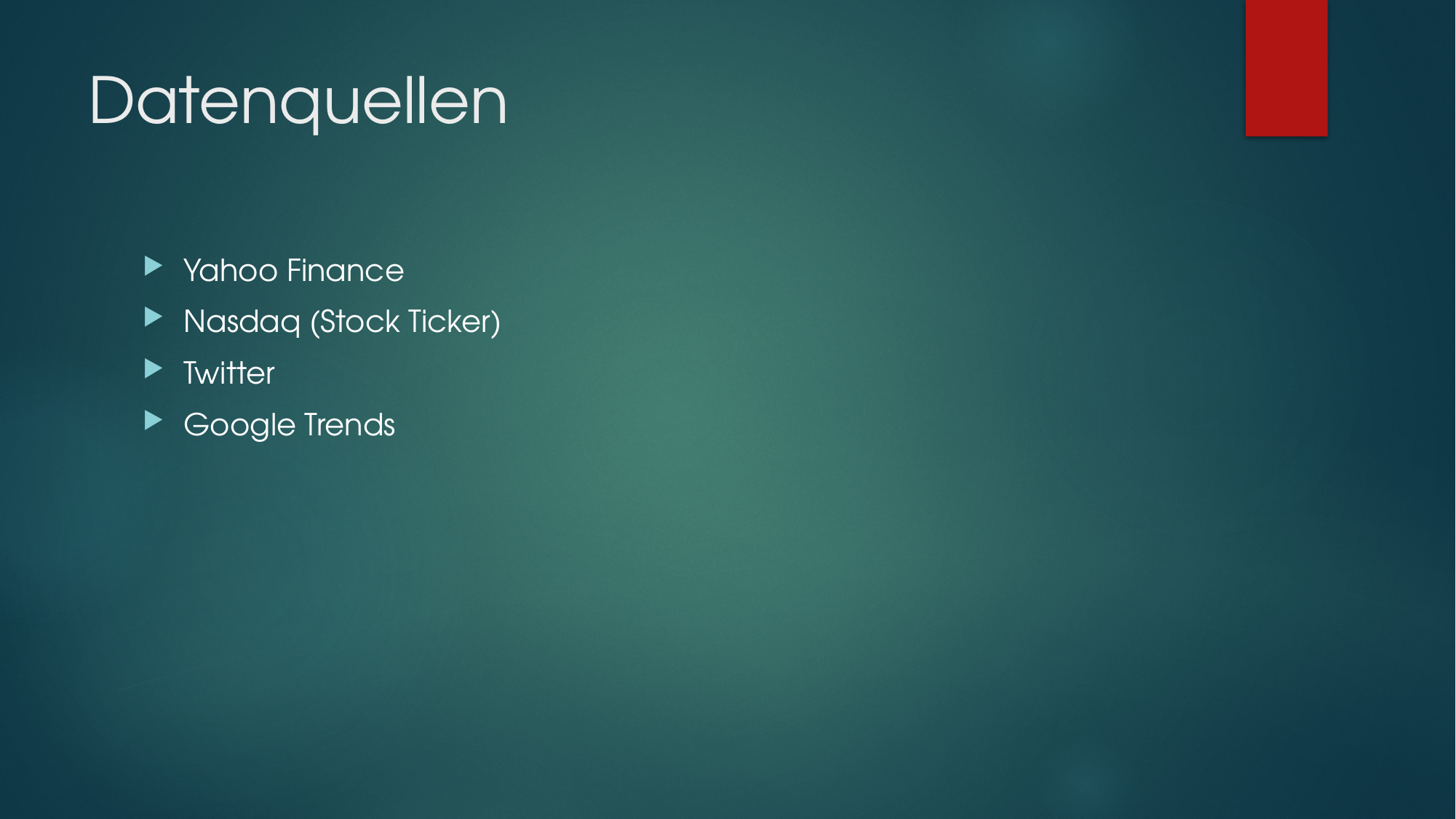

# Datenquellen
Yahoo Finance
Nasdaq (Stock Ticker)
Twitter
Google Trends